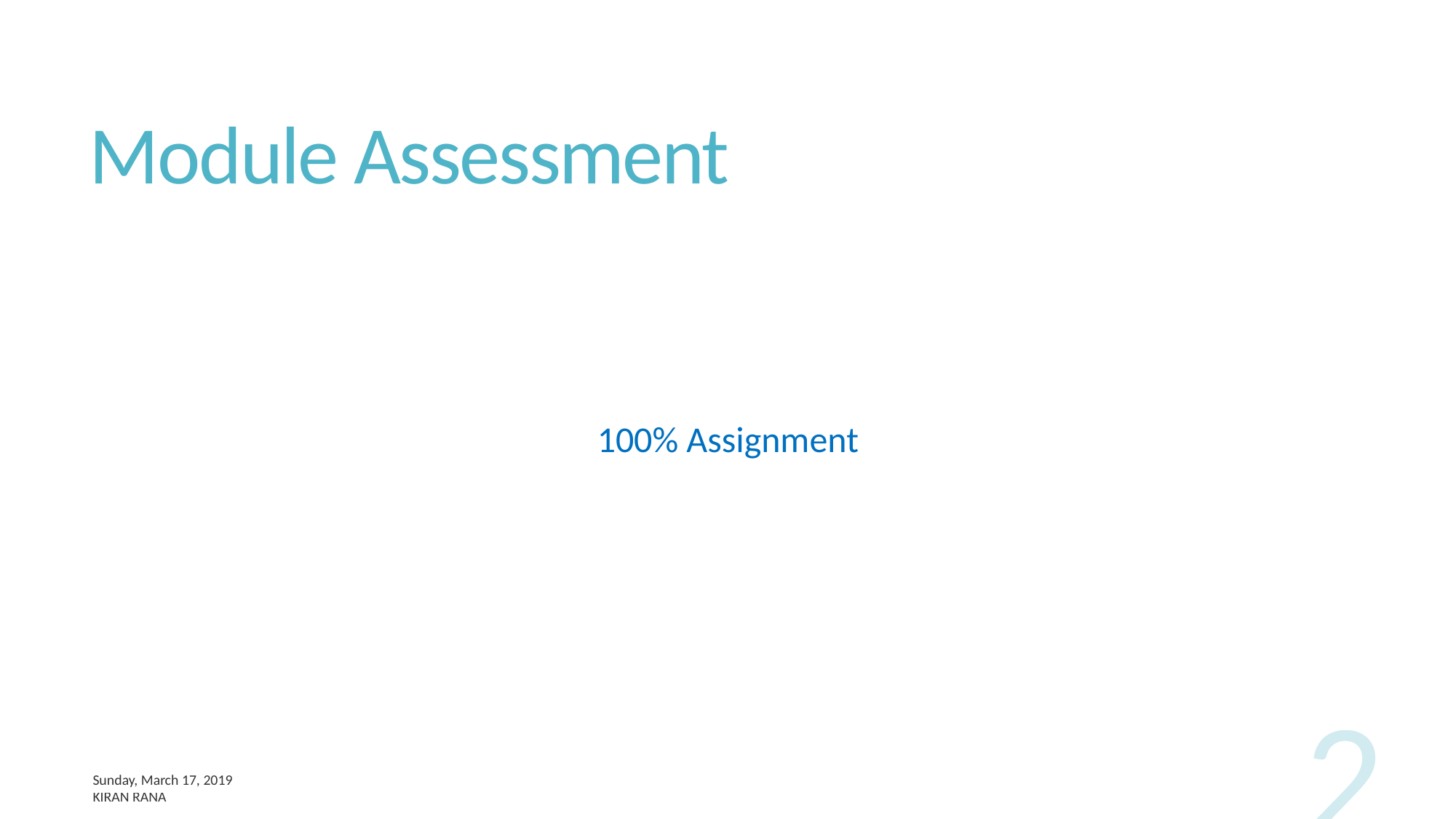

# Module Assessment

100% Assignment
2
Sunday, March 17, 2019
Kiran Rana